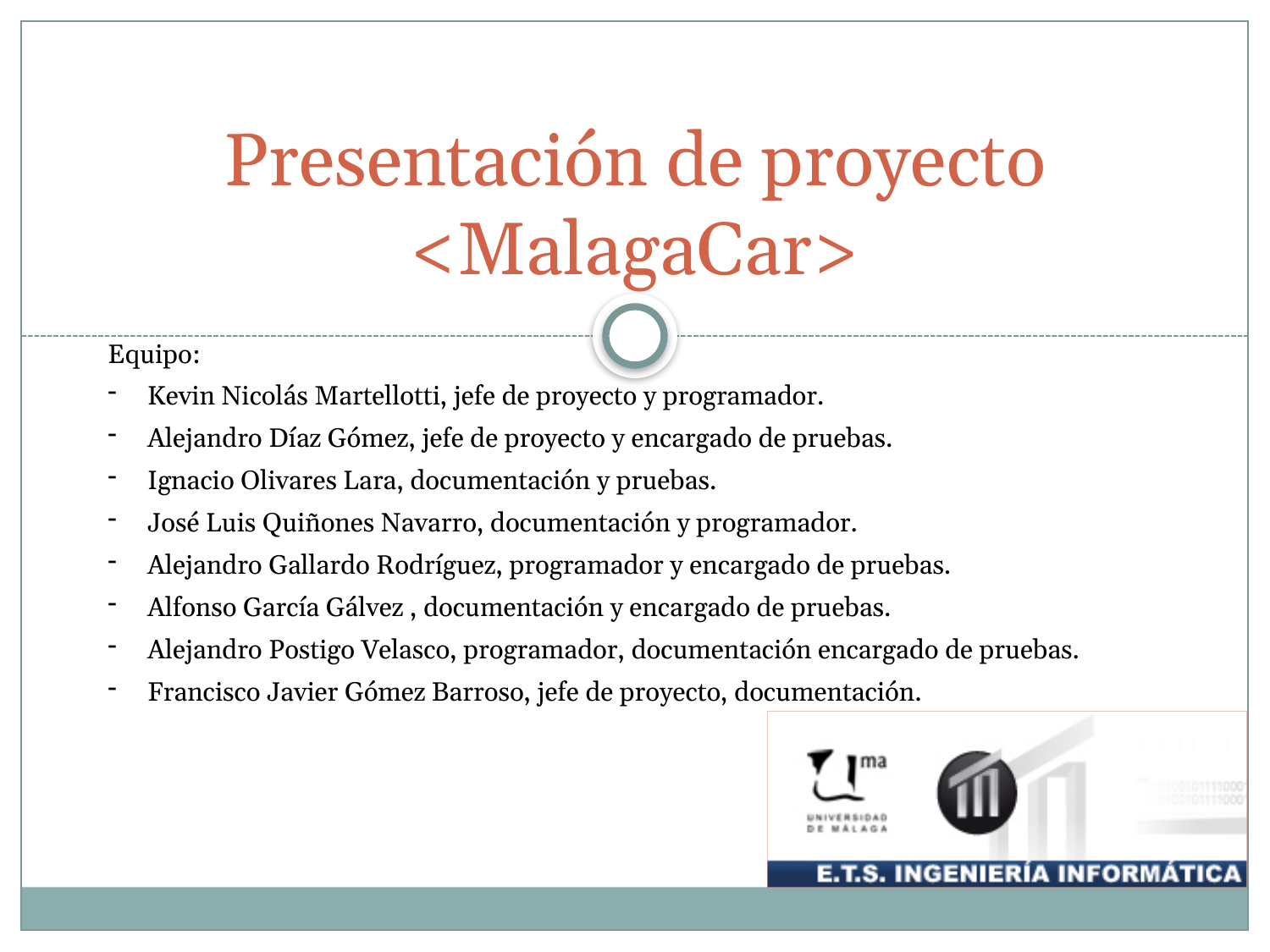

# Presentación de proyecto <MalagaCar>
Equipo:
Kevin Nicolás Martellotti, jefe de proyecto y programador.
Alejandro Díaz Gómez, jefe de proyecto y encargado de pruebas.
Ignacio Olivares Lara, documentación y pruebas.
José Luis Quiñones Navarro, documentación y programador.
Alejandro Gallardo Rodríguez, programador y encargado de pruebas.
Alfonso García Gálvez , documentación y encargado de pruebas.
Alejandro Postigo Velasco, programador, documentación encargado de pruebas.
Francisco Javier Gómez Barroso, jefe de proyecto, documentación.